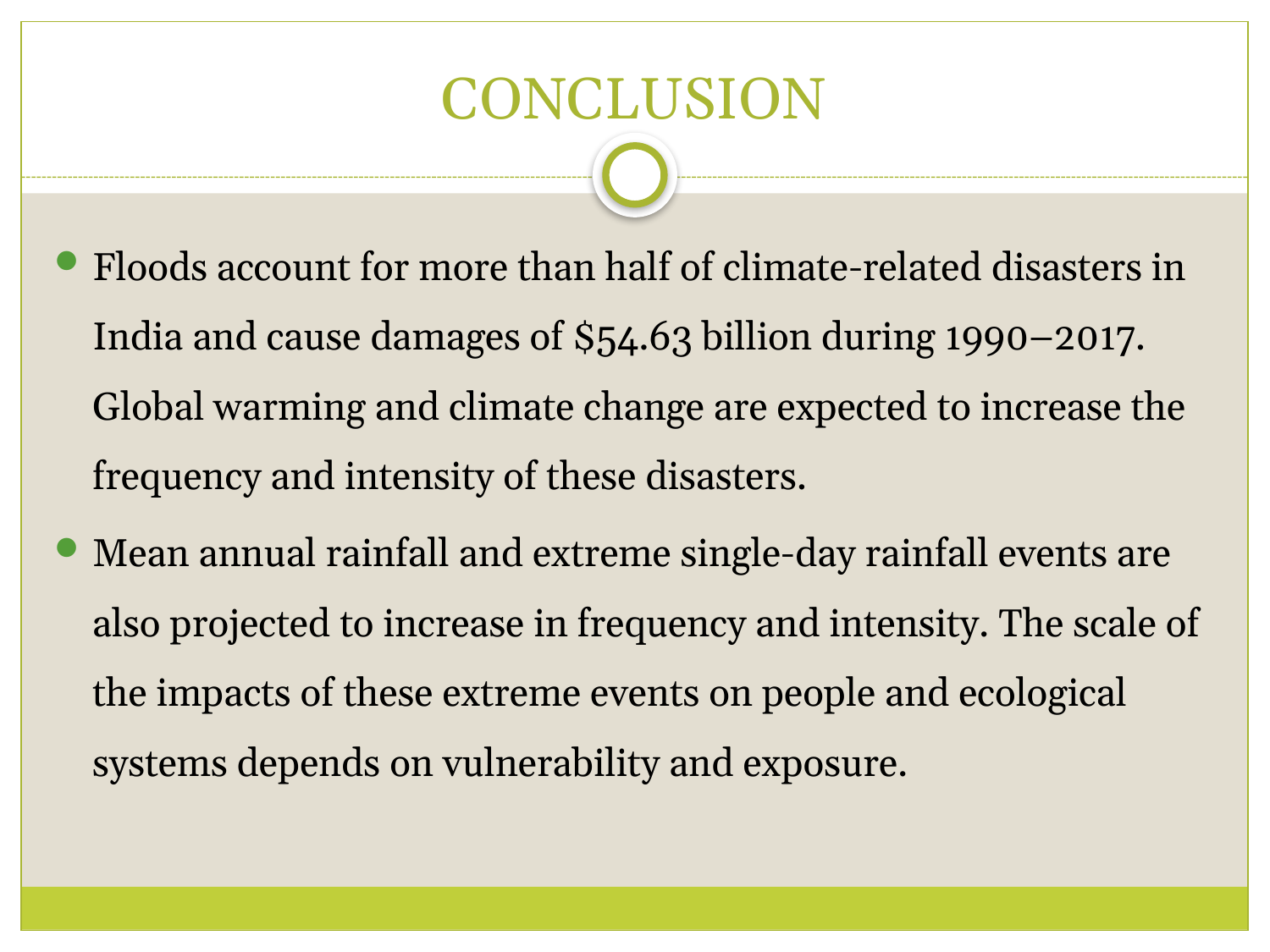

# CONCLUSION
Floods account for more than half of climate-related disasters in India and cause damages of $54.63 billion during 1990–2017. Global warming and climate change are expected to increase the frequency and intensity of these disasters.
Mean annual rainfall and extreme single-day rainfall events are also projected to increase in frequency and intensity. The scale of the impacts of these extreme events on people and ecological systems depends on vulnerability and exposure.